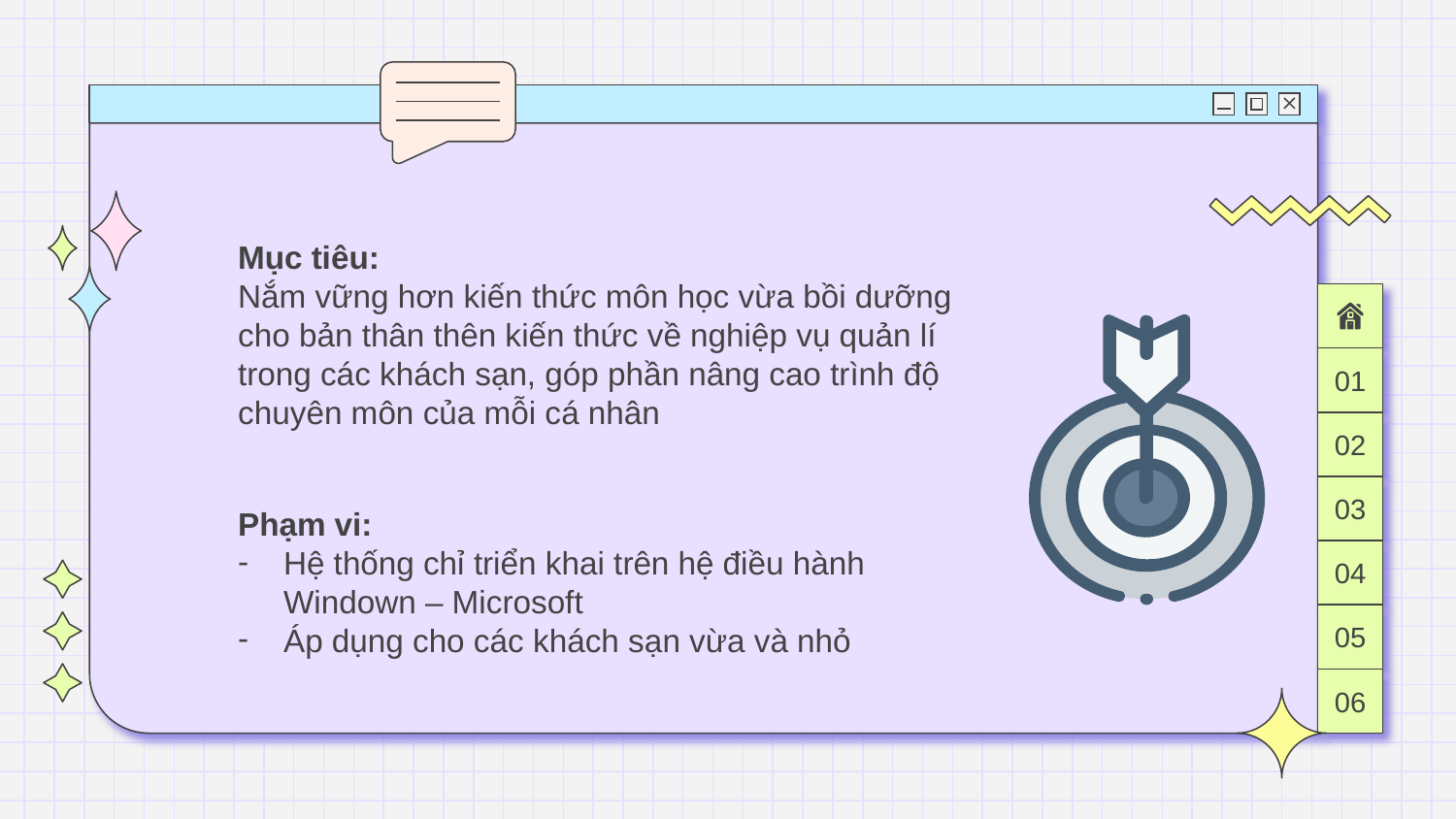

Mục tiêu:
Nắm vững hơn kiến thức môn học vừa bồi dưỡng cho bản thân thên kiến thức về nghiệp vụ quản lí trong các khách sạn, góp phần nâng cao trình độ chuyên môn của mỗi cá nhân

01
02
03
Phạm vi:
Hệ thống chỉ triển khai trên hệ điều hành Windown – Microsoft
Áp dụng cho các khách sạn vừa và nhỏ
04

05
06